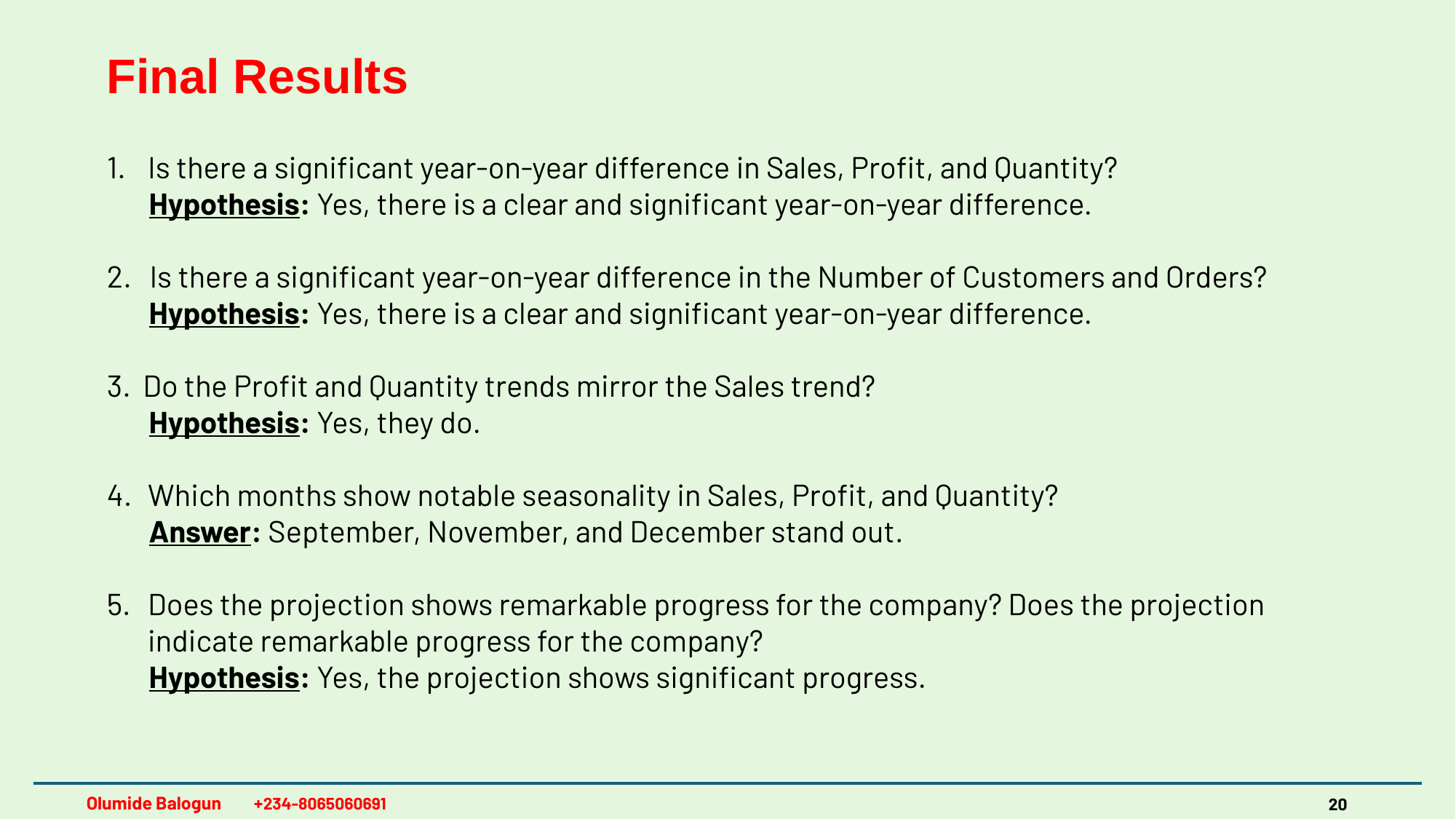

Final Results
Is there a significant year-on-year difference in Sales, Profit, and Quantity?
       Hypothesis: Yes, there is a clear and significant year-on-year difference.

2.   Is there a significant year-on-year difference in the Number of Customers and Orders?
       Hypothesis: Yes, there is a clear and significant year-on-year difference.

3.  Do the Profit and Quantity trends mirror the Sales trend?
       Hypothesis: Yes, they do.

Which months show notable seasonality in Sales, Profit, and Quantity?
       Answer: September, November, and December stand out.

Does the projection shows remarkable progress for the company? Does the projection indicate remarkable progress for the company?
       Hypothesis: Yes, the projection shows significant progress.

Olumide Balogun         +234-8065060691
20